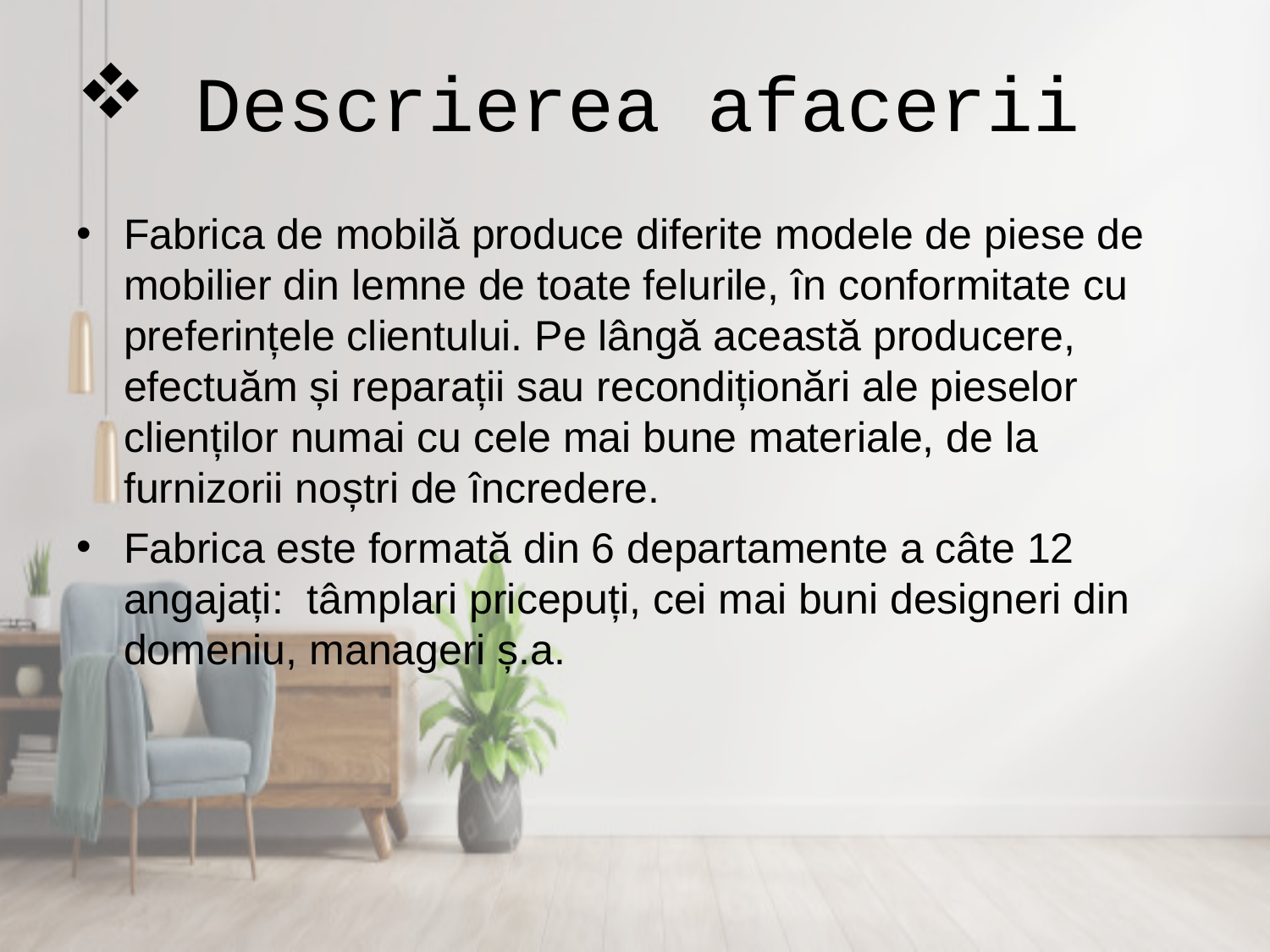

# Descrierea afacerii
Fabrica de mobilă produce diferite modele de piese de mobilier din lemne de toate felurile, în conformitate cu preferințele clientului. Pe lângă această producere, efectuăm și reparații sau recondiționări ale pieselor clienților numai cu cele mai bune materiale, de la furnizorii noștri de încredere.
Fabrica este formată din 6 departamente a câte 12 angajați:  tâmplari pricepuți, cei mai buni designeri din domeniu, manageri ș.a.